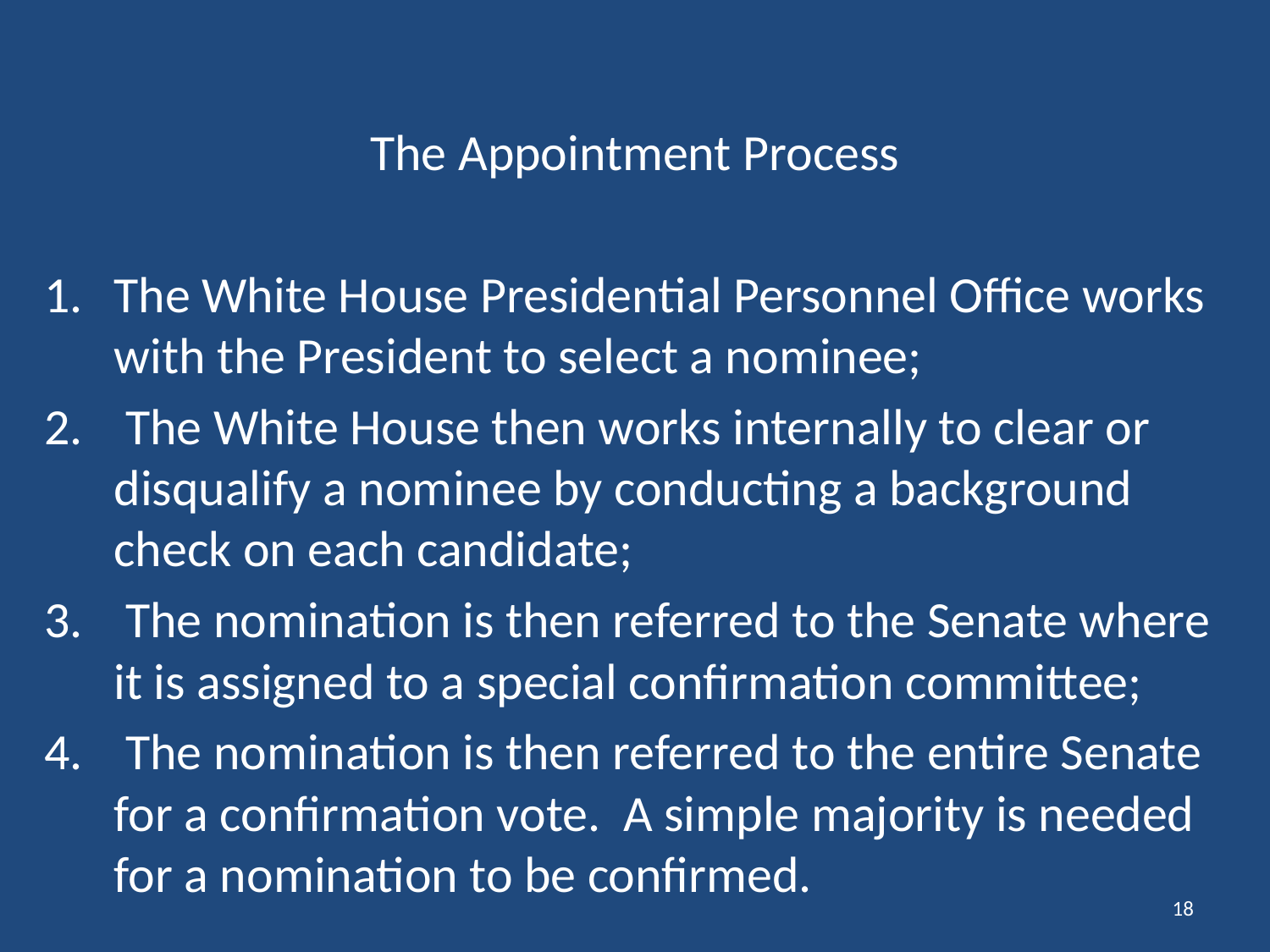

The Appointment Process

The White House Presidential Personnel Office works with the President to select a nominee;
 The White House then works internally to clear or disqualify a nominee by conducting a background check on each candidate;
 The nomination is then referred to the Senate where it is assigned to a special confirmation committee;
 The nomination is then referred to the entire Senate for a confirmation vote.  A simple majority is needed for a nomination to be confirmed.

18